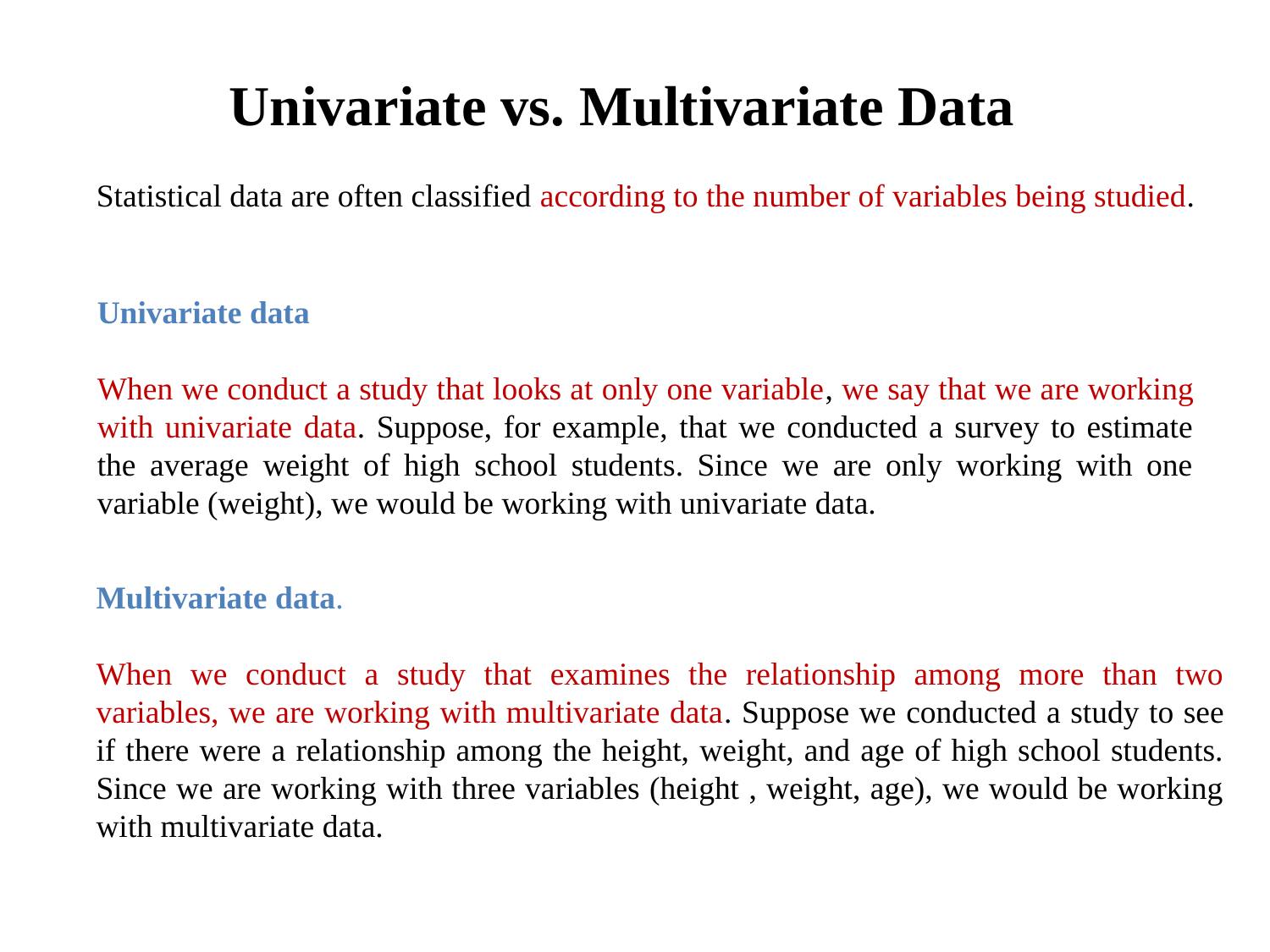

Univariate vs. Multivariate Data
Statistical data are often classified according to the number of variables being studied.
Univariate data

When we conduct a study that looks at only one variable, we say that we are working with univariate data. Suppose, for example, that we conducted a survey to estimate the average weight of high school students. Since we are only working with one variable (weight), we would be working with univariate data.
Multivariate data.

When we conduct a study that examines the relationship among more than two variables, we are working with multivariate data. Suppose we conducted a study to see if there were a relationship among the height, weight, and age of high school students. Since we are working with three variables (height , weight, age), we would be working with multivariate data.